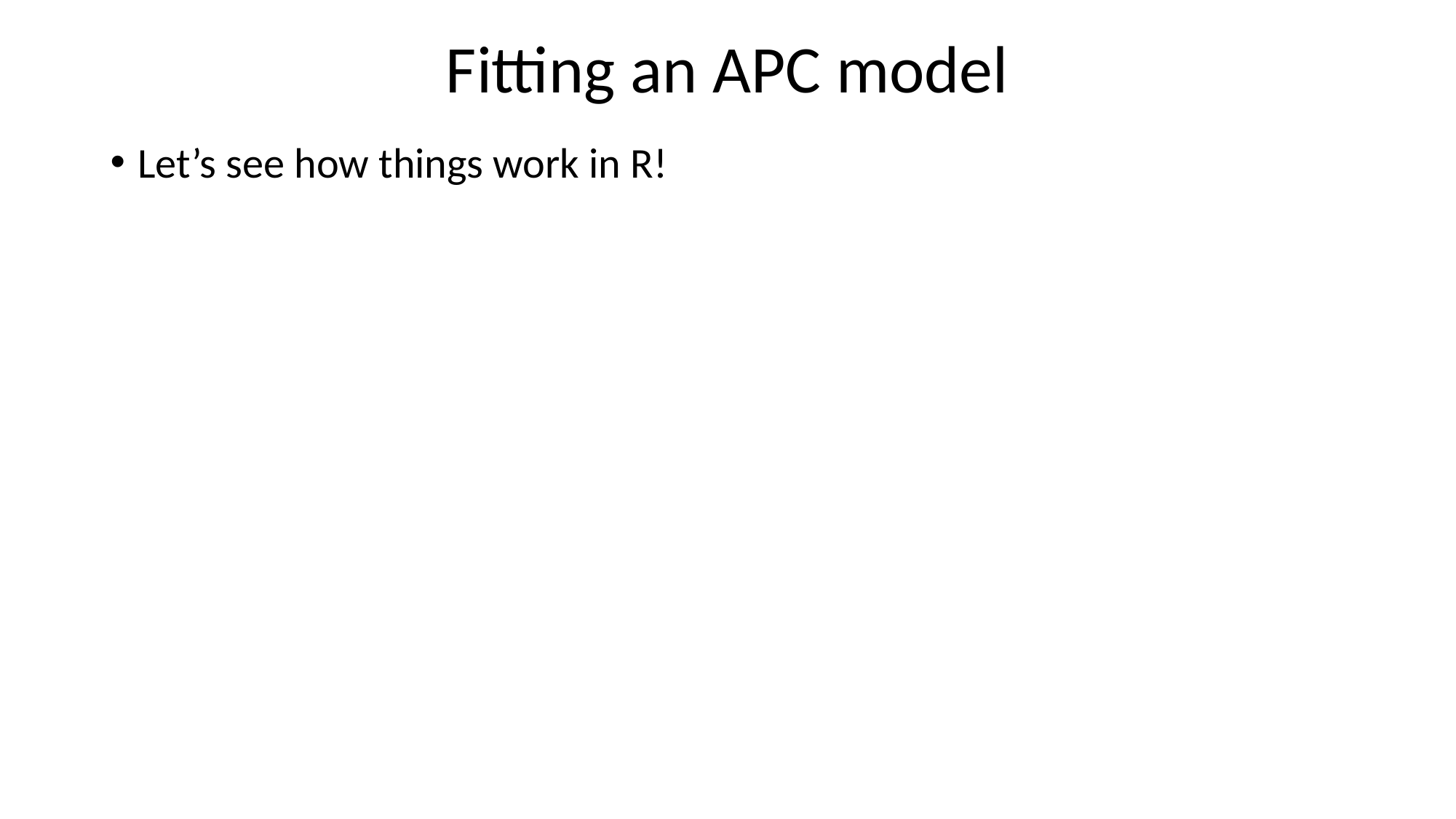

Fitting an APC model
Let’s see how things work in R!